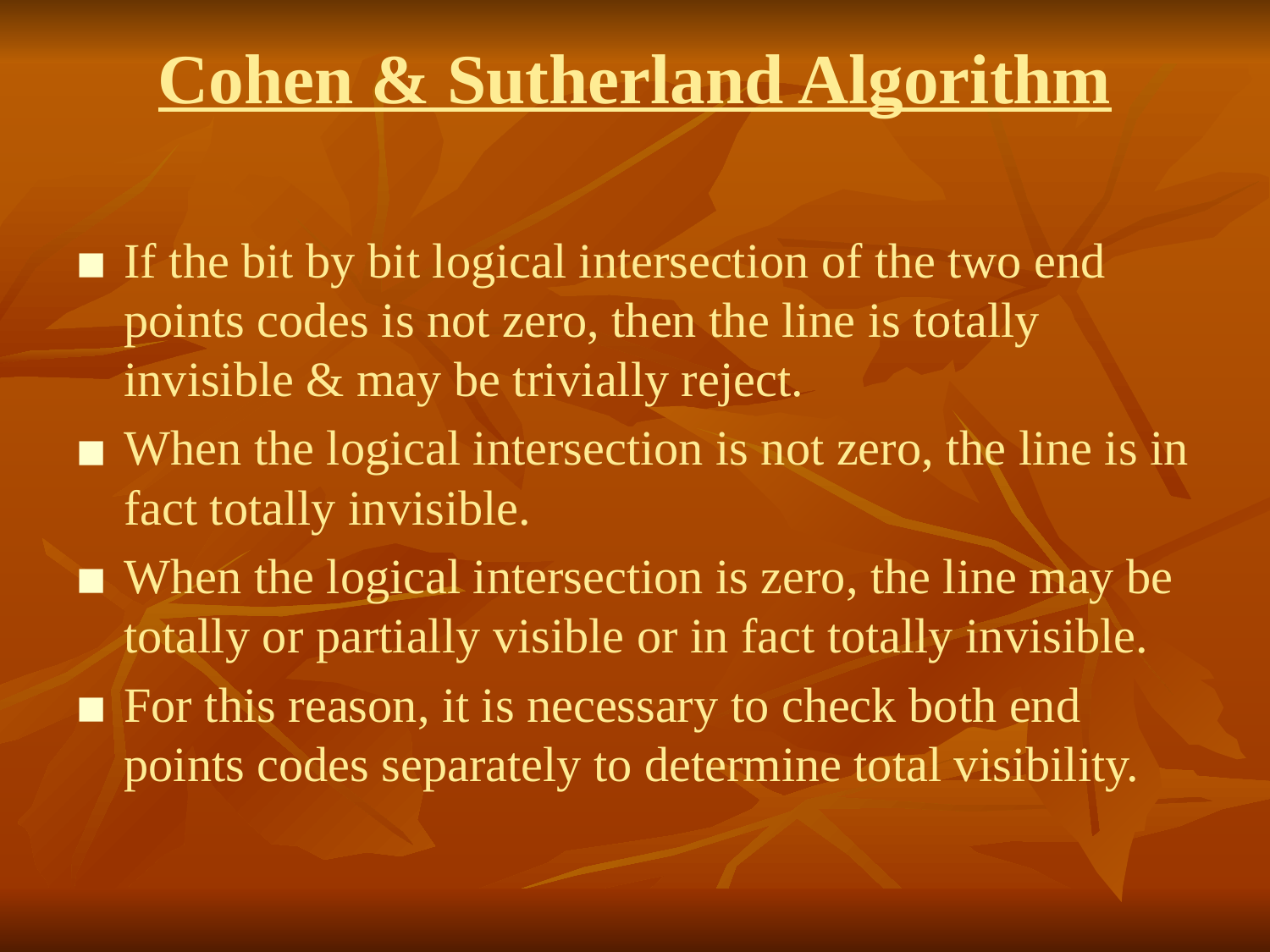

# Cohen & Sutherland Algorithm
If the bit by bit logical intersection of the two end points codes is not zero, then the line is totally invisible & may be trivially reject.
When the logical intersection is not zero, the line is in fact totally invisible.
When the logical intersection is zero, the line may be totally or partially visible or in fact totally invisible.
For this reason, it is necessary to check both end points codes separately to determine total visibility.